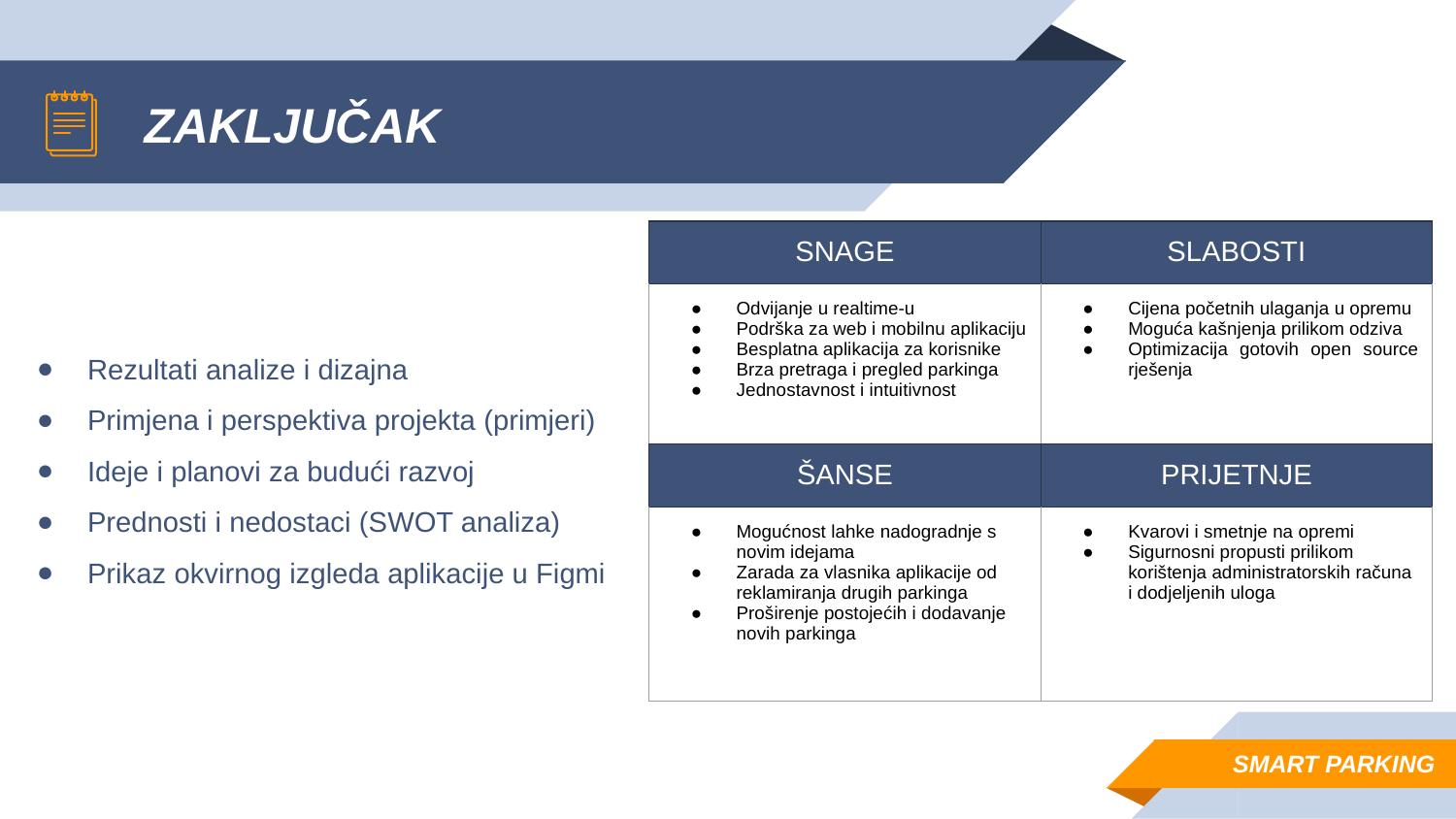

# ZAKLJUČAK

| SNAGE | SLABOSTI |
| --- | --- |
| Odvijanje u realtime-u Podrška za web i mobilnu aplikaciju Besplatna aplikacija za korisnike Brza pretraga i pregled parkinga Jednostavnost i intuitivnost | Cijena početnih ulaganja u opremu Moguća kašnjenja prilikom odziva Optimizacija gotovih open source rješenja |
| ŠANSE | PRIJETNJE |
| Mogućnost lahke nadogradnje s novim idejama Zarada za vlasnika aplikacije od reklamiranja drugih parkinga Proširenje postojećih i dodavanje novih parkinga | Kvarovi i smetnje na opremi Sigurnosni propusti prilikom korištenja administratorskih računa i dodjeljenih uloga |
Rezultati analize i dizajna
Primjena i perspektiva projekta (primjeri)
Ideje i planovi za budući razvoj
Prednosti i nedostaci (SWOT analiza)
Prikaz okvirnog izgleda aplikacije u Figmi

SMART PARKING